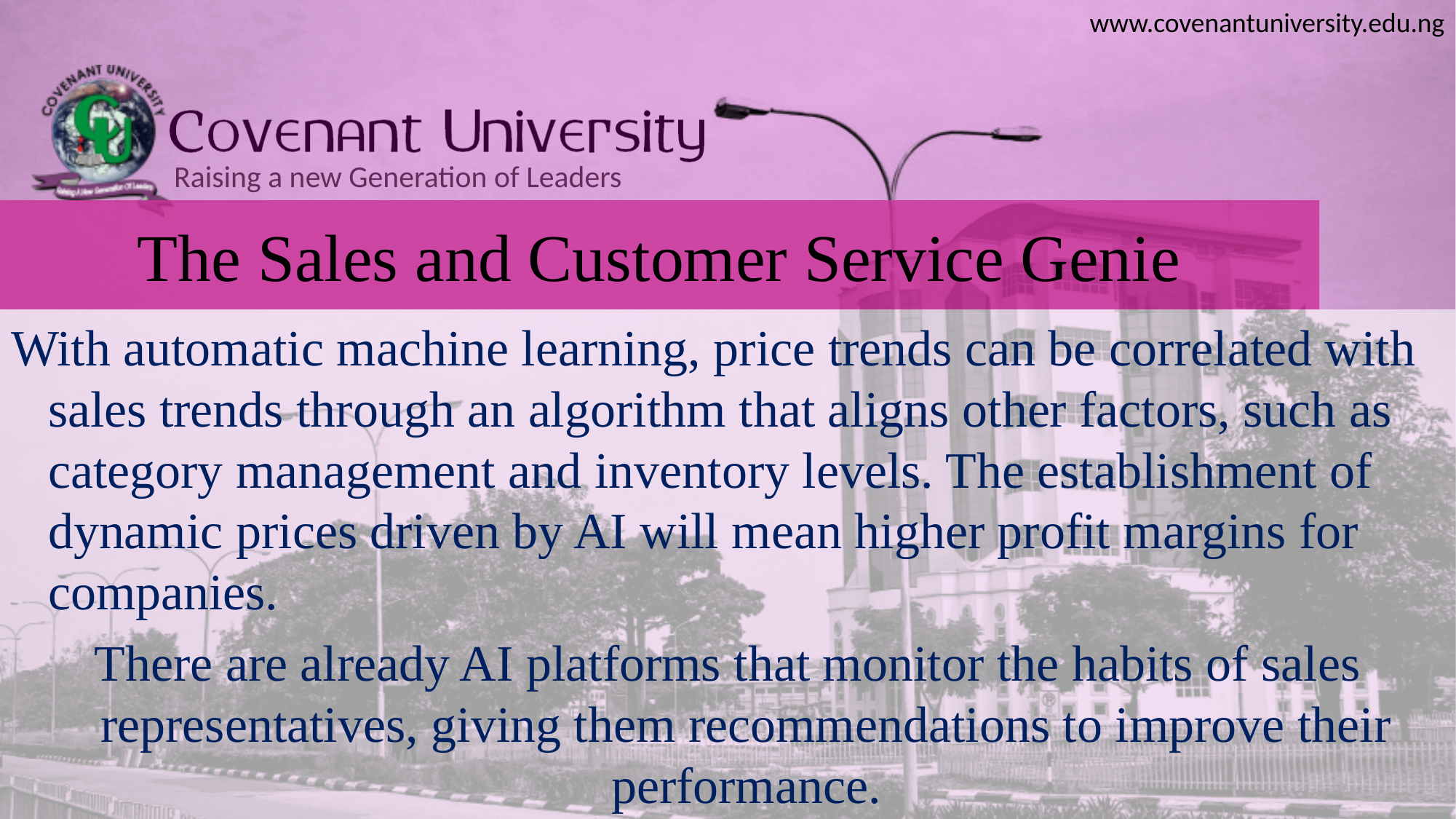

# The Sales and Customer Service Genie
With automatic machine learning, price trends can be correlated with sales trends through an algorithm that aligns other factors, such as category management and inventory levels. The establishment of dynamic prices driven by AI will mean higher profit margins for companies.
There are already AI platforms that monitor the habits of sales representatives, giving them recommendations to improve their performance.